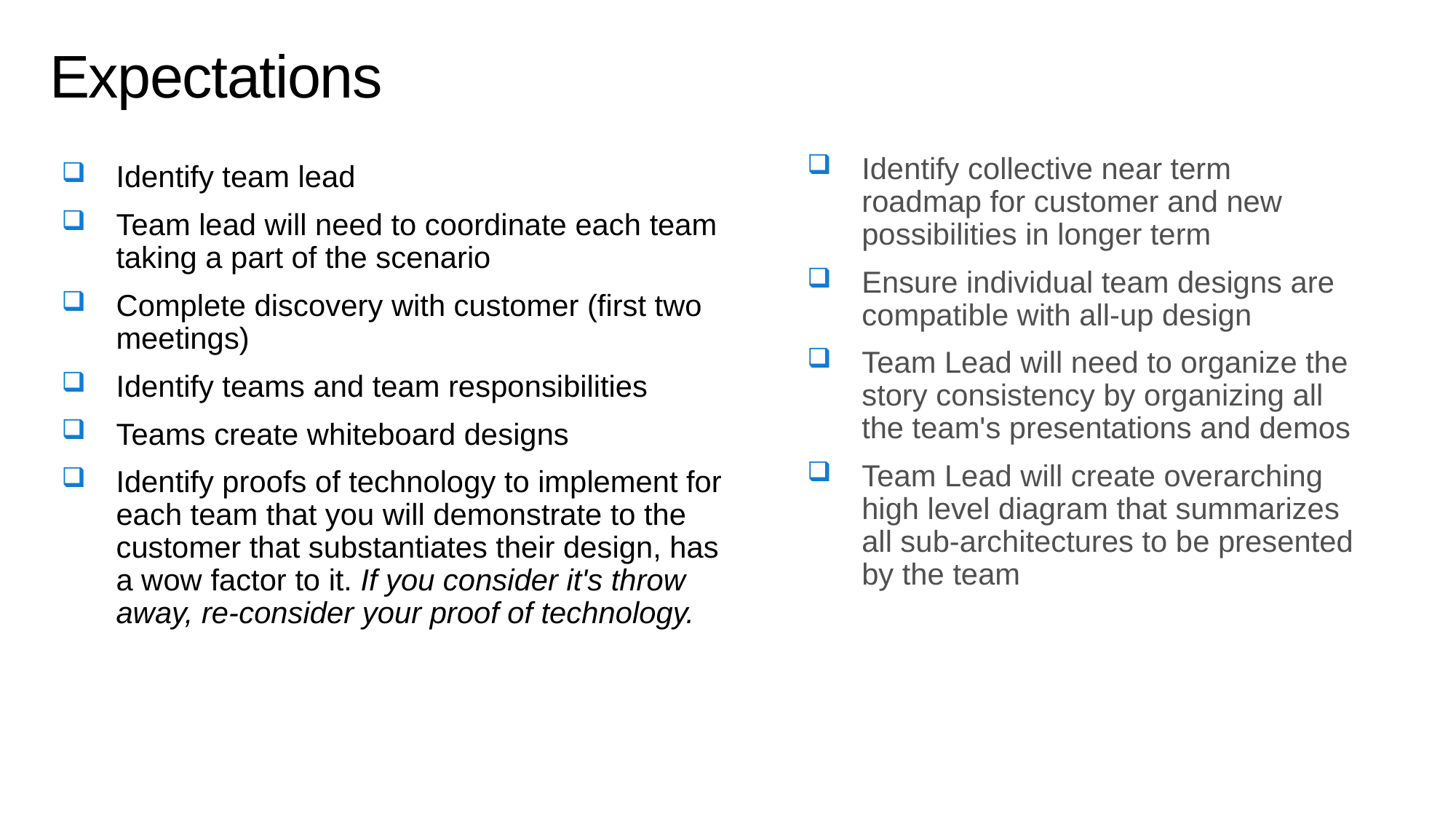

# Expectations
Identify collective near term roadmap for customer and new possibilities in longer term
Ensure individual team designs are compatible with all-up design
Team Lead will need to organize the story consistency by organizing all the team's presentations and demos
Team Lead will create overarching high level diagram that summarizes all sub-architectures to be presented by the team
Identify team lead
Team lead will need to coordinate each team taking a part of the scenario
Complete discovery with customer (first two meetings)
Identify teams and team responsibilities
Teams create whiteboard designs
Identify proofs of technology to implement for each team that you will demonstrate to the customer that substantiates their design, has a wow factor to it. If you consider it's throw away, re-consider your proof of technology.